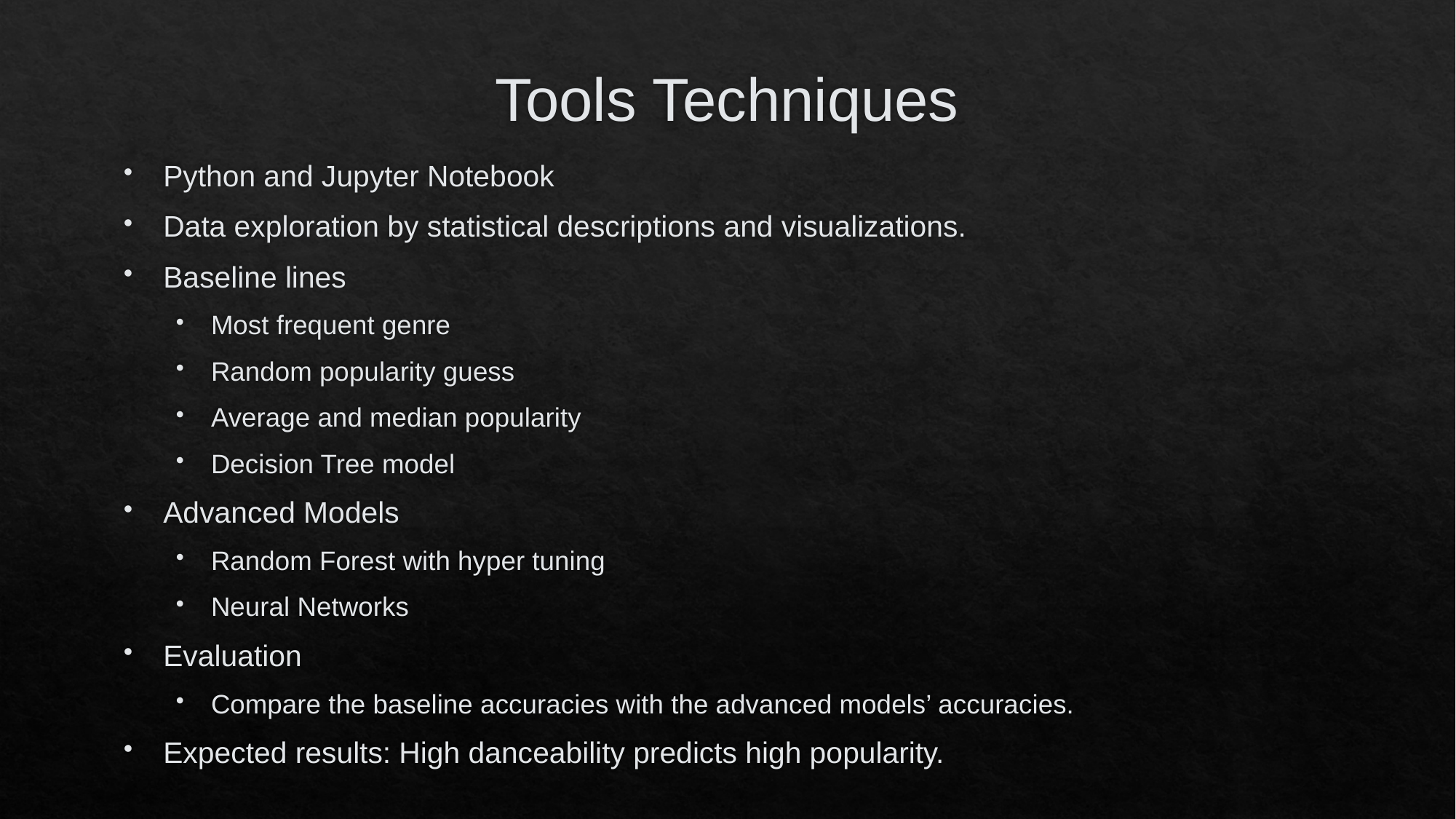

# Tools Techniques
Python and Jupyter Notebook
Data exploration by statistical descriptions and visualizations.
Baseline lines
Most frequent genre
Random popularity guess
Average and median popularity
Decision Tree model
Advanced Models
Random Forest with hyper tuning
Neural Networks
Evaluation
Compare the baseline accuracies with the advanced models’ accuracies.
Expected results: High danceability predicts high popularity.